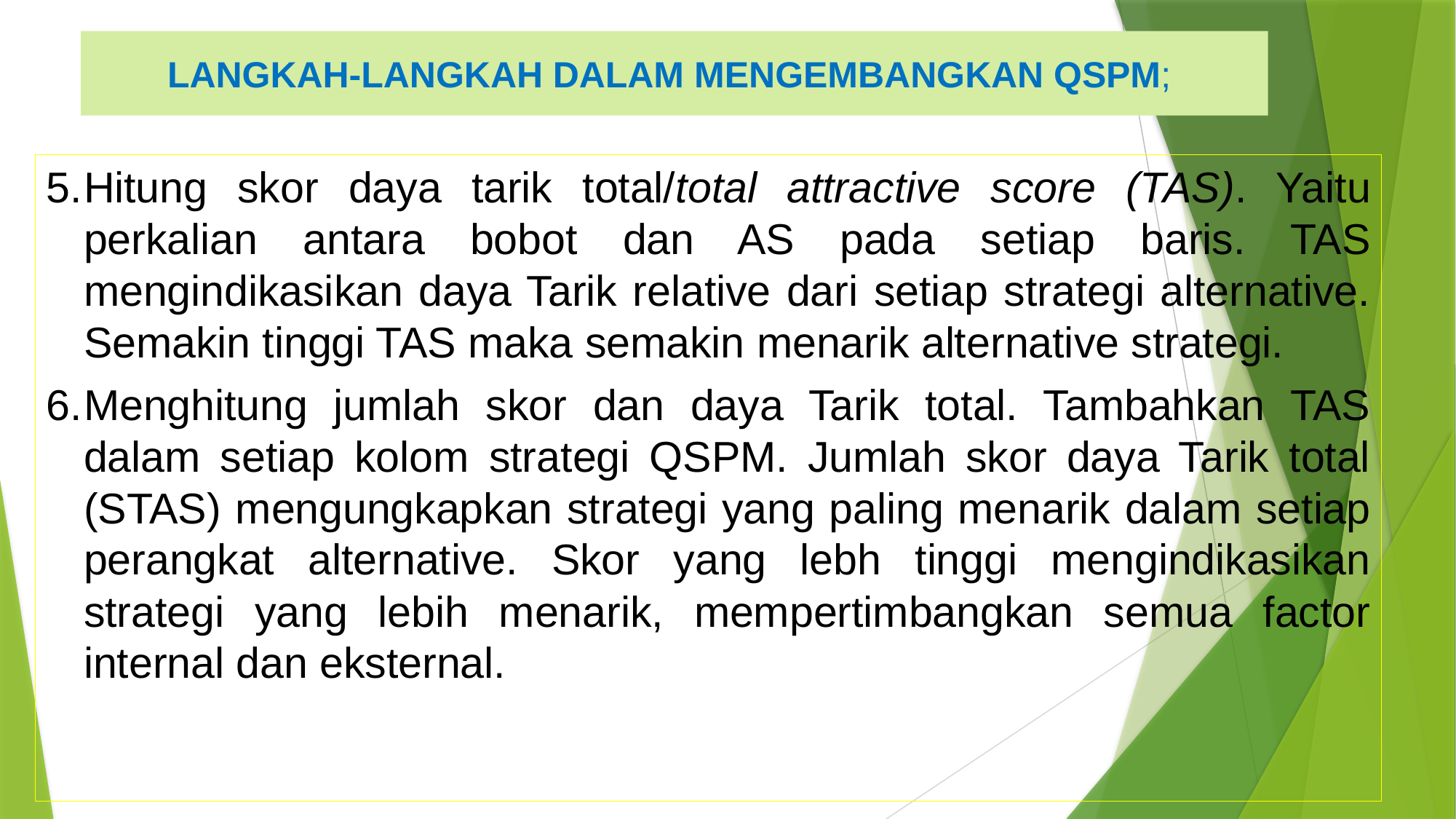

# LANGKAH-LANGKAH DALAM MENGEMBANGKAN QSPM;
Hitung skor daya tarik total/total attractive score (TAS). Yaitu perkalian antara bobot dan AS pada setiap baris. TAS mengindikasikan daya Tarik relative dari setiap strategi alternative. Semakin tinggi TAS maka semakin menarik alternative strategi.
Menghitung jumlah skor dan daya Tarik total. Tambahkan TAS dalam setiap kolom strategi QSPM. Jumlah skor daya Tarik total (STAS) mengungkapkan strategi yang paling menarik dalam setiap perangkat alternative. Skor yang lebh tinggi mengindikasikan strategi yang lebih menarik, mempertimbangkan semua factor internal dan eksternal.